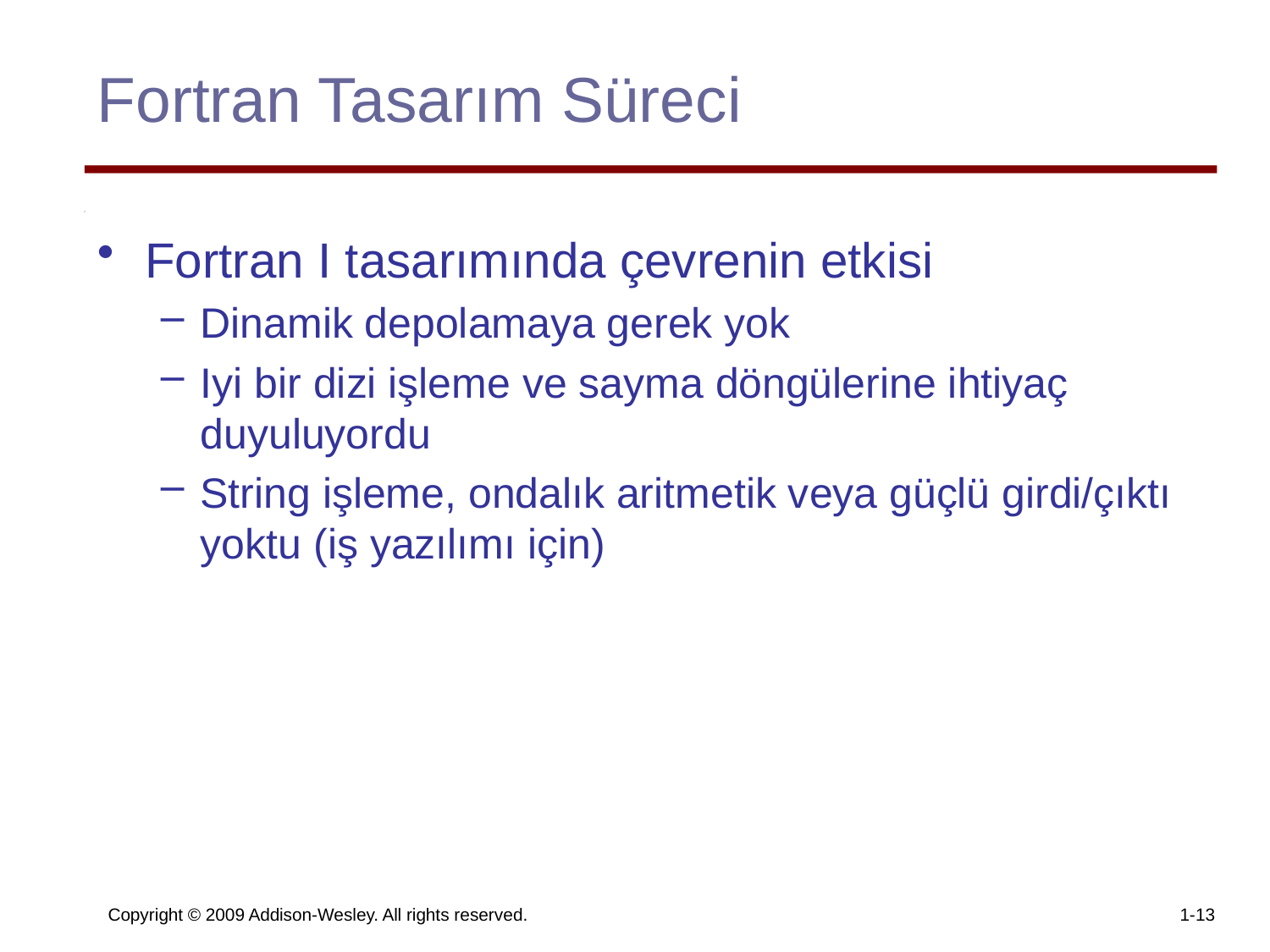

# Fortran Tasarım Süreci
Fortran I tasarımında çevrenin etkisi
Dinamik depolamaya gerek yok
Iyi bir dizi işleme ve sayma döngülerine ihtiyaç duyuluyordu
String işleme, ondalık aritmetik veya güçlü girdi/çıktı yoktu (iş yazılımı için)

Copyright © 2009 Addison-Wesley. All rights reserved.
1-13